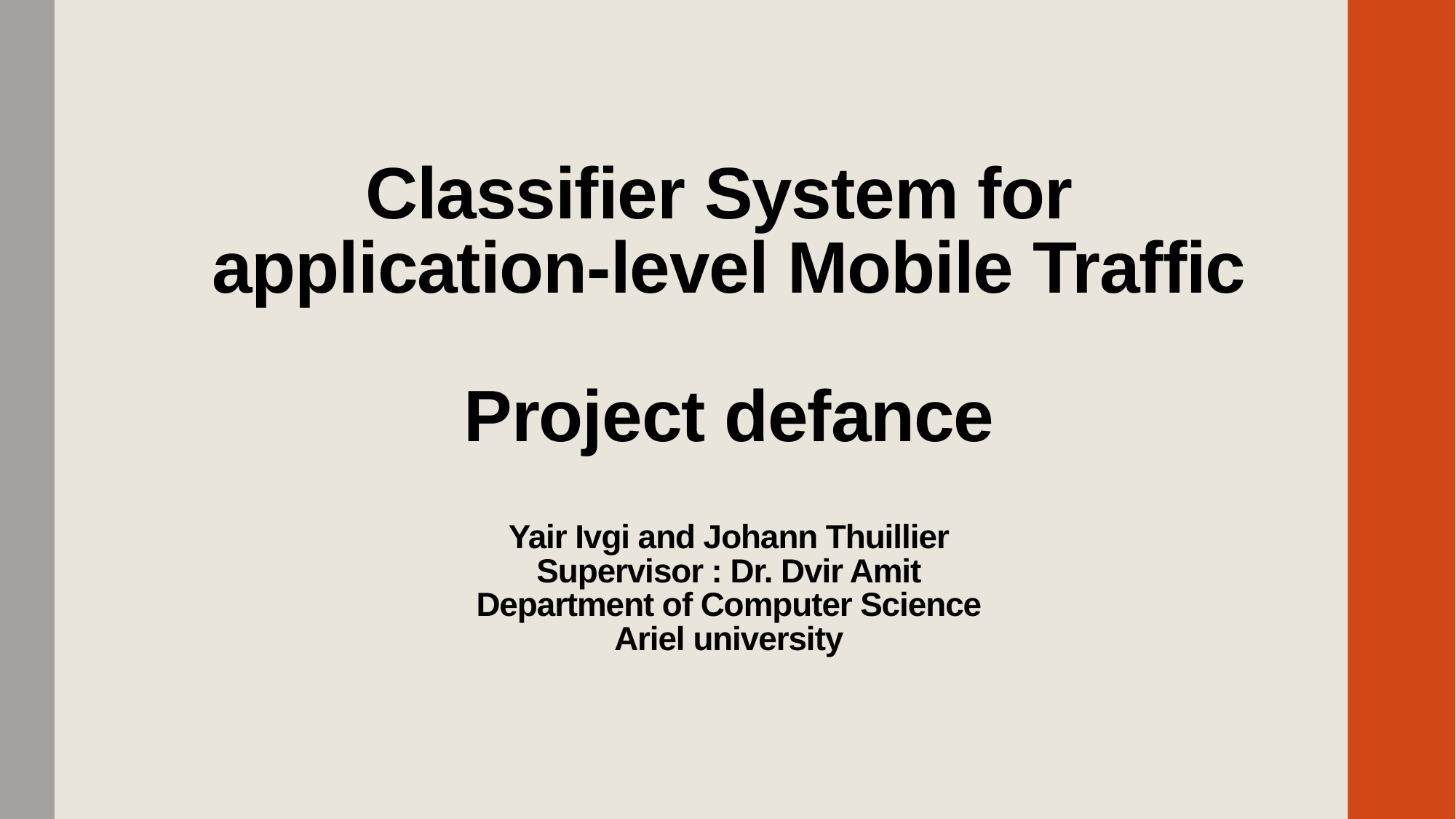

# Classifier System for application-level Mobile Traffic Project defance Yair Ivgi and Johann Thuillier Supervisor : Dr. Dvir Amit Department of Computer Science Ariel university